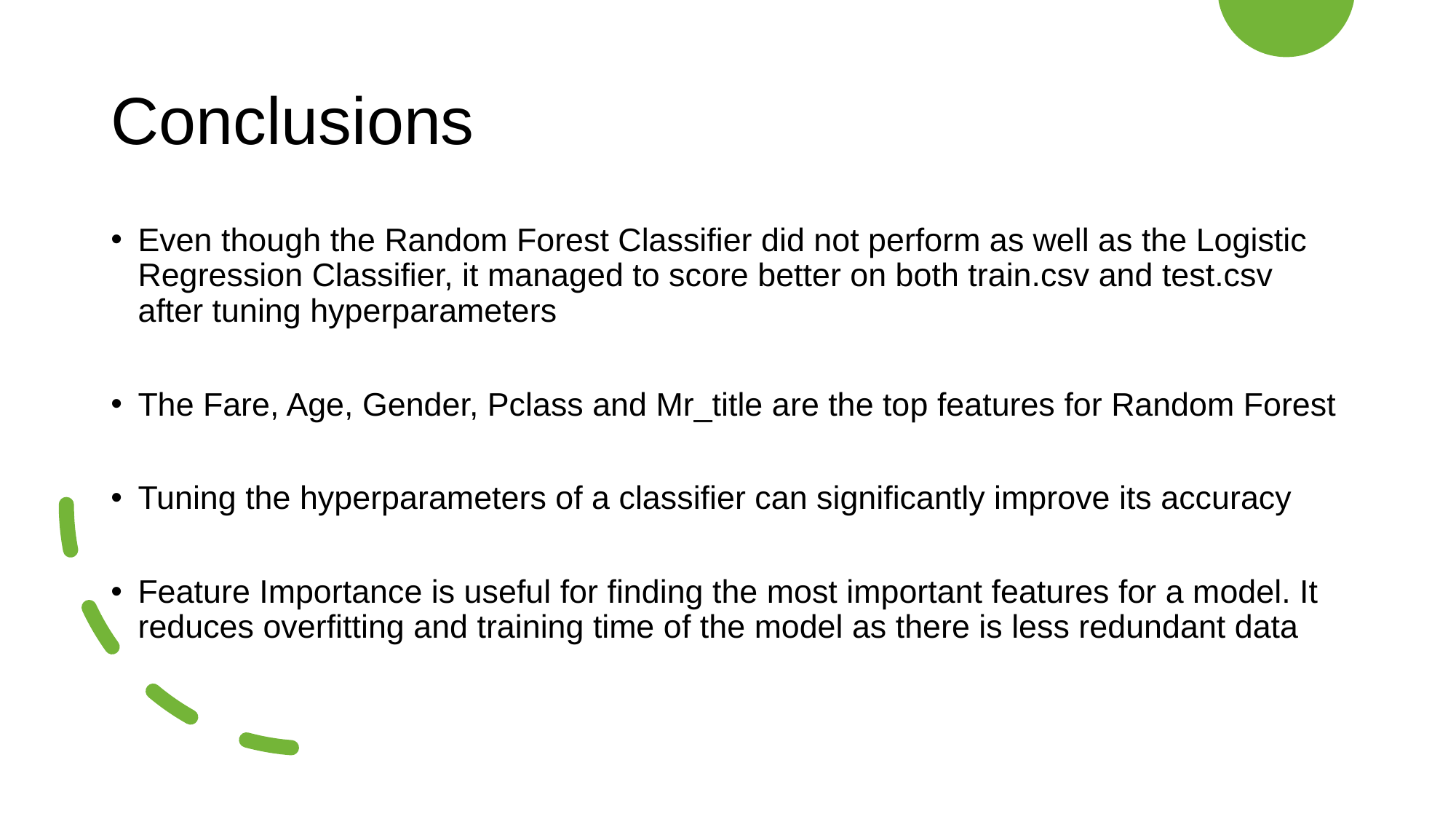

# Conclusions
Even though the Random Forest Classifier did not perform as well as the Logistic Regression Classifier, it managed to score better on both train.csv and test.csv after tuning hyperparameters

The Fare, Age, Gender, Pclass and Mr_title are the top features for Random Forest

Tuning the hyperparameters of a classifier can significantly improve its accuracy

Feature Importance is useful for finding the most important features for a model. It reduces overfitting and training time of the model as there is less redundant data